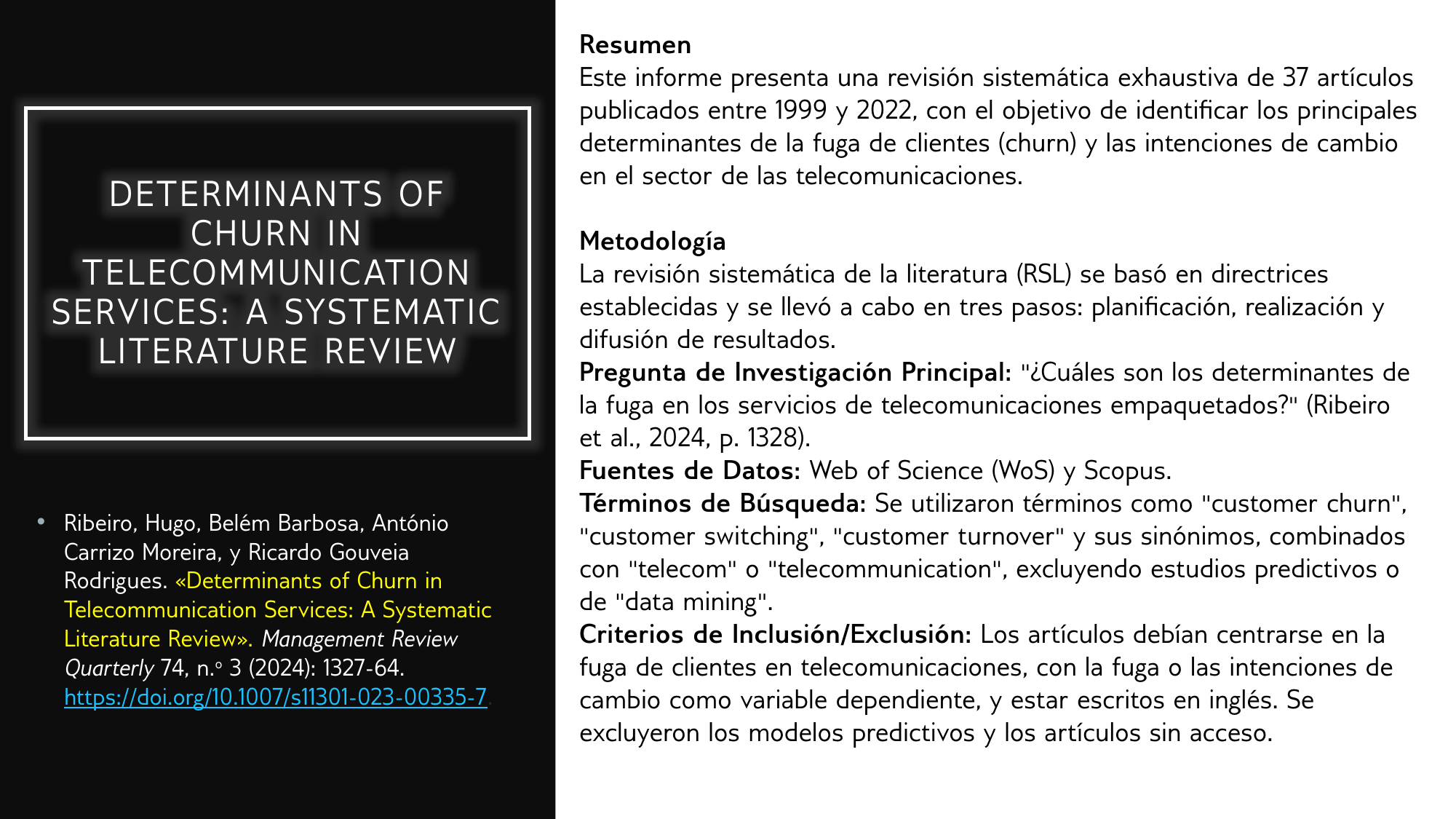

Resumen
Este informe presenta una revisión sistemática exhaustiva de 37 artículos publicados entre 1999 y 2022, con el objetivo de identificar los principales determinantes de la fuga de clientes (churn) y las intenciones de cambio en el sector de las telecomunicaciones.

Metodología
La revisión sistemática de la literatura (RSL) se basó en directrices establecidas y se llevó a cabo en tres pasos: planificación, realización y difusión de resultados.
Pregunta de Investigación Principal: "¿Cuáles son los determinantes de la fuga en los servicios de telecomunicaciones empaquetados?" (Ribeiro et al., 2024, p. 1328).
Fuentes de Datos: Web of Science (WoS) y Scopus.
Términos de Búsqueda: Se utilizaron términos como "customer churn", "customer switching", "customer turnover" y sus sinónimos, combinados con "telecom" o "telecommunication", excluyendo estudios predictivos o de "data mining".
Criterios de Inclusión/Exclusión: Los artículos debían centrarse en la fuga de clientes en telecomunicaciones, con la fuga o las intenciones de cambio como variable dependiente, y estar escritos en inglés. Se excluyeron los modelos predictivos y los artículos sin acceso.
Determinants of churn in telecommunication services: a systematic literature review
Ribeiro, Hugo, Belém Barbosa, António Carrizo Moreira, y Ricardo Gouveia Rodrigues. «Determinants of Churn in Telecommunication Services: A Systematic Literature Review». Management Review Quarterly 74, n.o 3 (2024): 1327-64. https://doi.org/10.1007/s11301-023-00335-7.